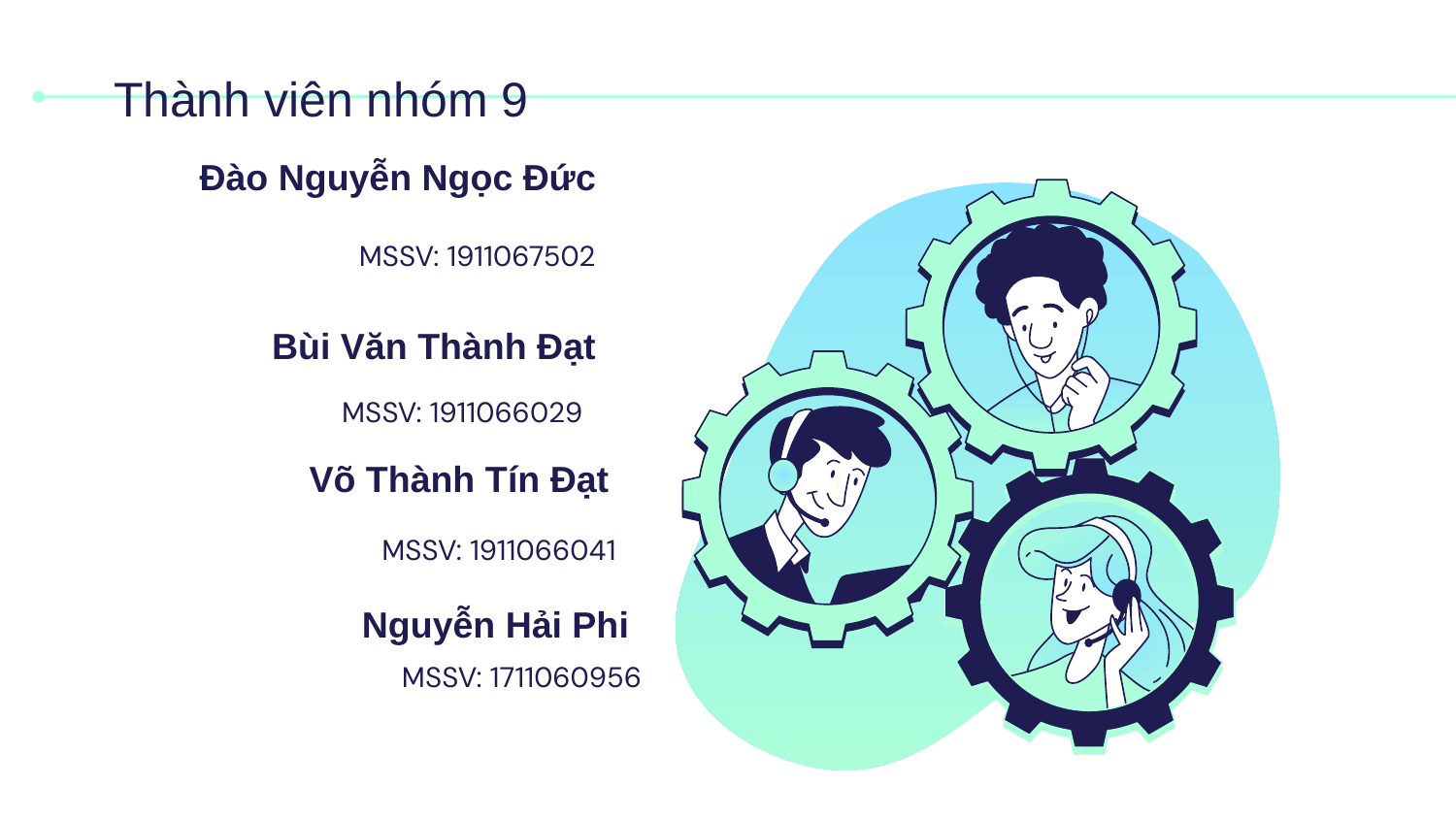

# Thành viên nhóm 9
Đào Nguyễn Ngọc Đức

MSSV: 1911067502

Bùi Văn Thành Đạt
MSSV: 1911066029

Võ Thành Tín Đạt
MSSV: 1911066041

Nguyễn Hải Phi
MSSV: 1711060956